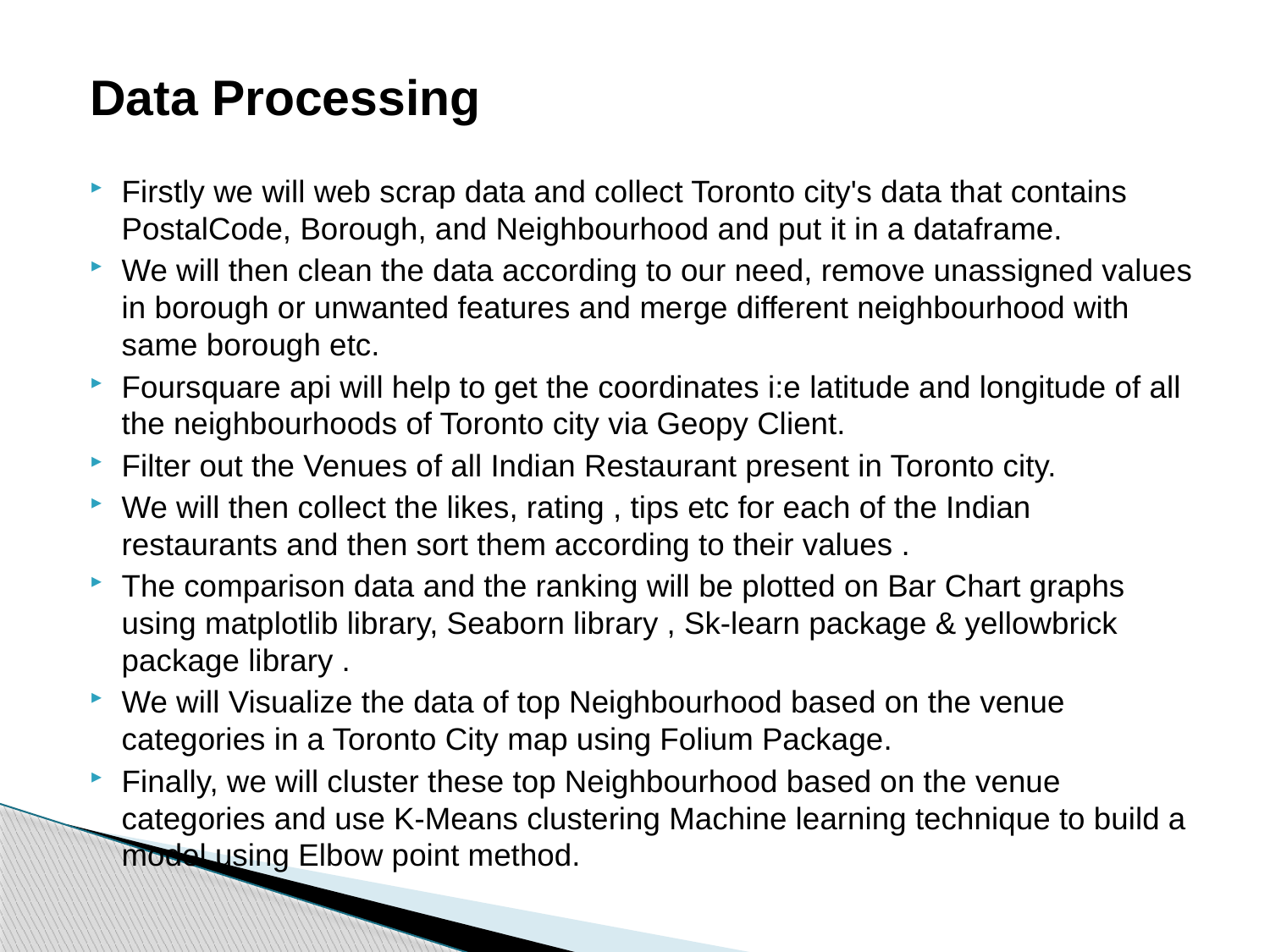

Data Processing

Firstly we will web scrap data and collect Toronto city's data that contains PostalCode, Borough, and Neighbourhood and put it in a dataframe.
We will then clean the data according to our need, remove unassigned values in borough or unwanted features and merge different neighbourhood with same borough etc.
Foursquare api will help to get the coordinates i:e latitude and longitude of all the neighbourhoods of Toronto city via Geopy Client.
Filter out the Venues of all Indian Restaurant present in Toronto city.
We will then collect the likes, rating , tips etc for each of the Indian restaurants and then sort them according to their values .
The comparison data and the ranking will be plotted on Bar Chart graphs using matplotlib library, Seaborn library , Sk-learn package & yellowbrick package library .
We will Visualize the data of top Neighbourhood based on the venue categories in a Toronto City map using Folium Package.
Finally, we will cluster these top Neighbourhood based on the venue categories and use K-Means clustering Machine learning technique to build a model using Elbow point method.